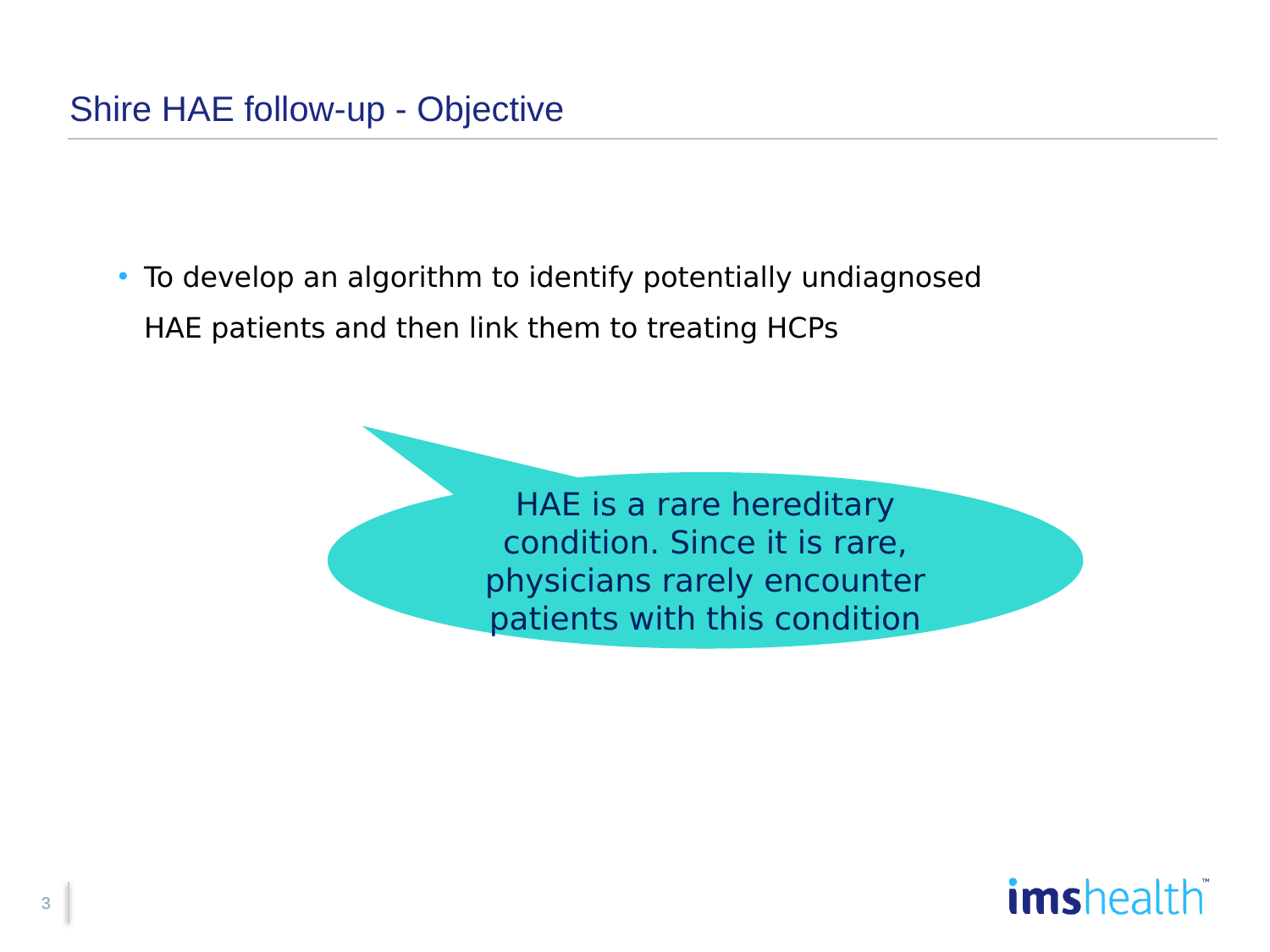

# Shire HAE follow-up - Objective
To develop an algorithm to identify potentially undiagnosed HAE patients and then link them to treating HCPs

HAE is a rare hereditary condition. Since it is rare, physicians rarely encounter patients with this condition